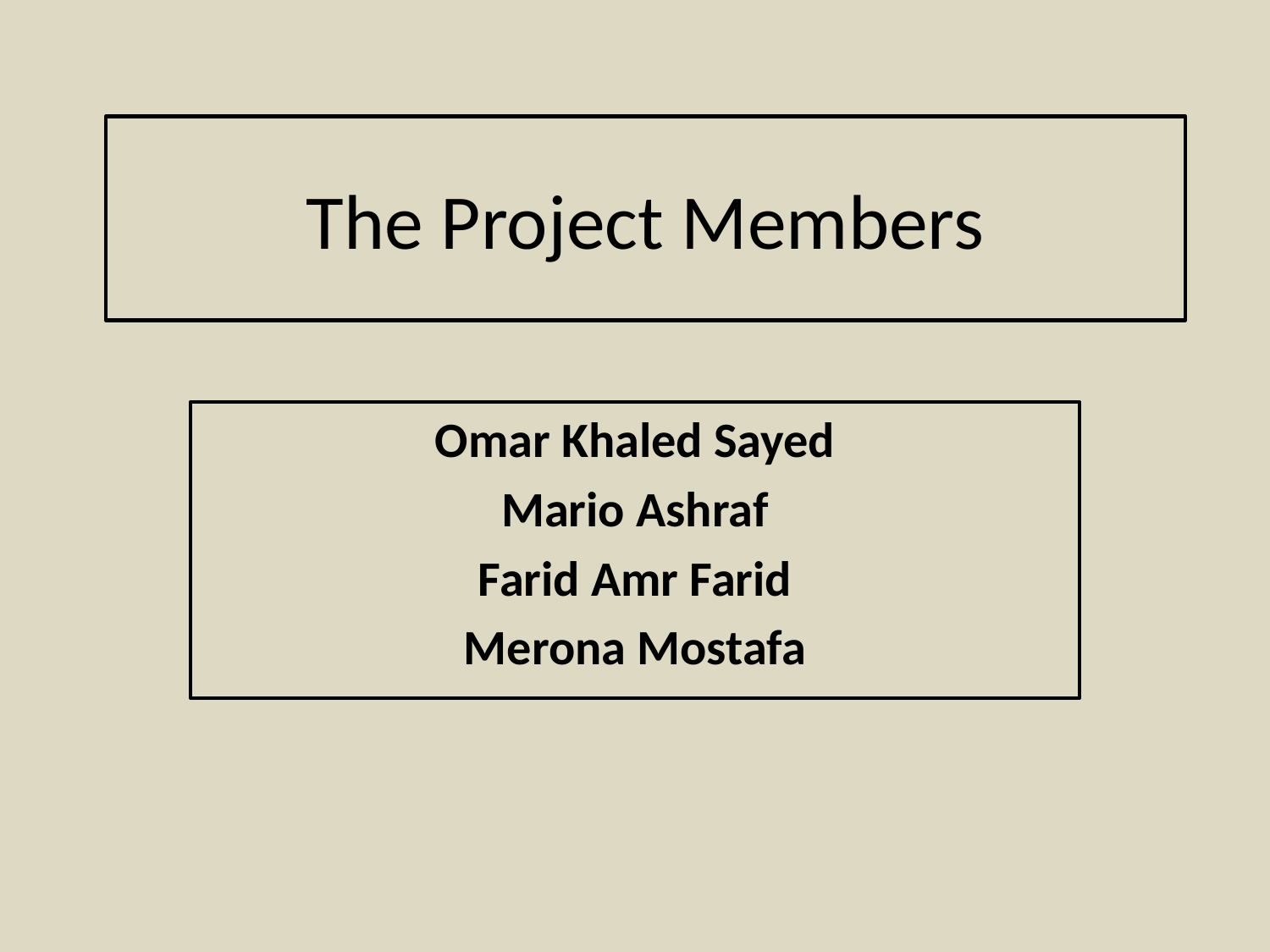

# The Project Members
Omar Khaled Sayed
Mario Ashraf
Farid Amr Farid
Merona Mostafa